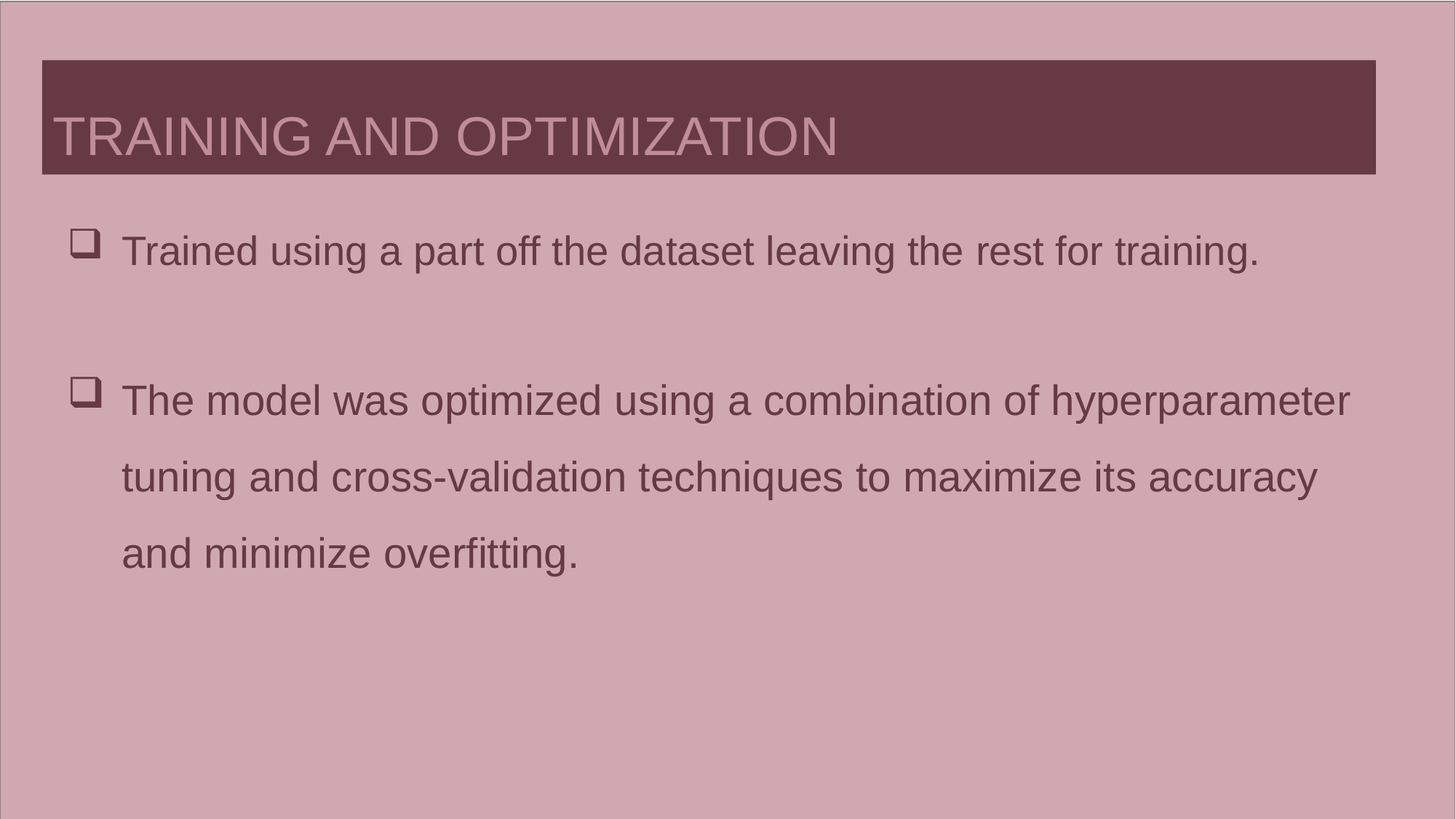

# Training and optimization
Trained using a part off the dataset leaving the rest for training.

The model was optimized using a combination of hyperparameter tuning and cross-validation techniques to maximize its accuracy and minimize overfitting.